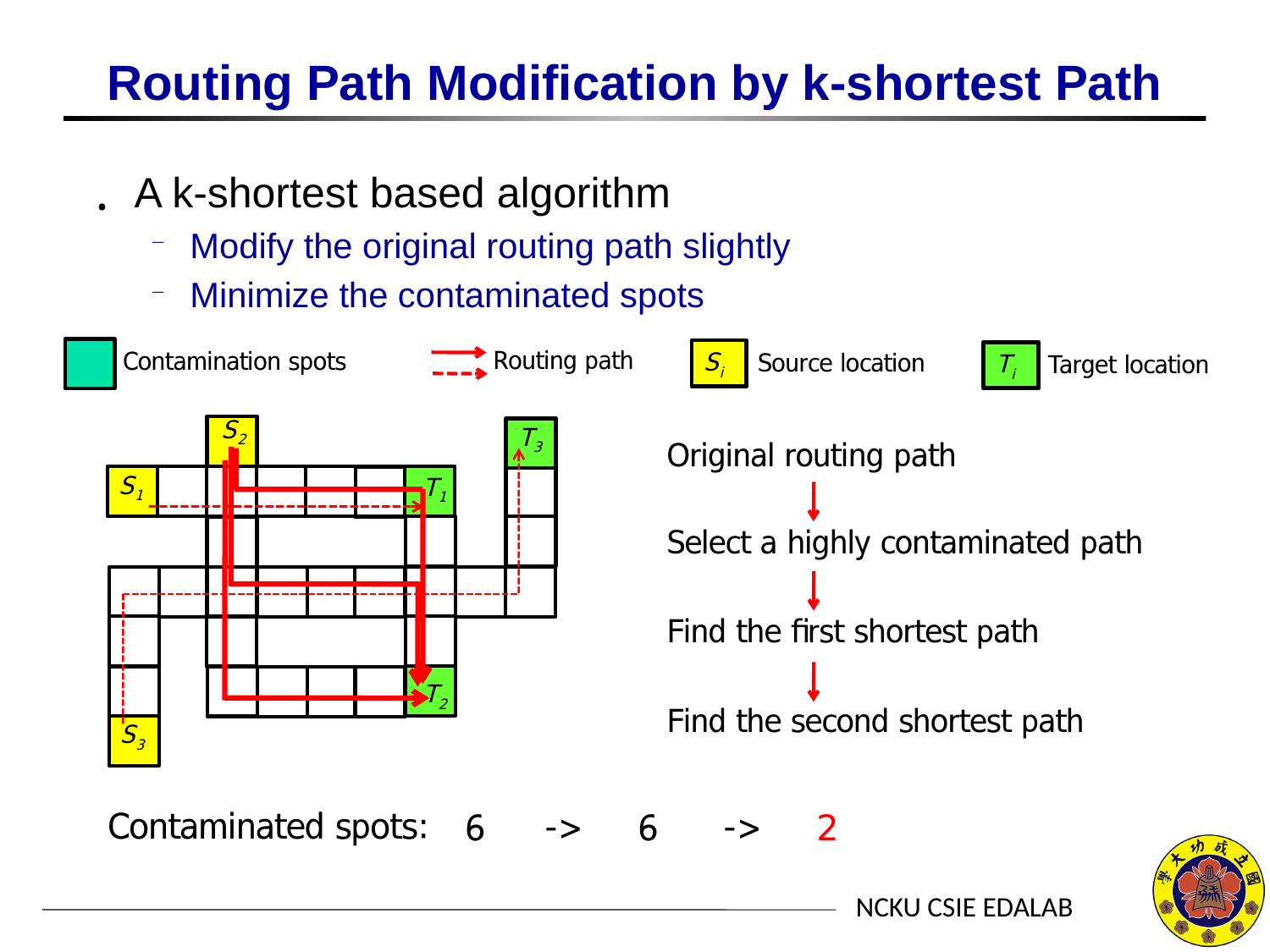

# Routing Path Modification by k-shortest Path
A k-shortest based algorithm
Modify the original routing path slightly
Minimize the contaminated spots

Routing path

Contamination spots
Si
Source location
Ti
Target location
S2
T3

Original routing path
S1
T1

Select a highly contaminated path

Find the first shortest path

T2
Find the second shortest path
S3

Contaminated spots:
6
->     6
->     2